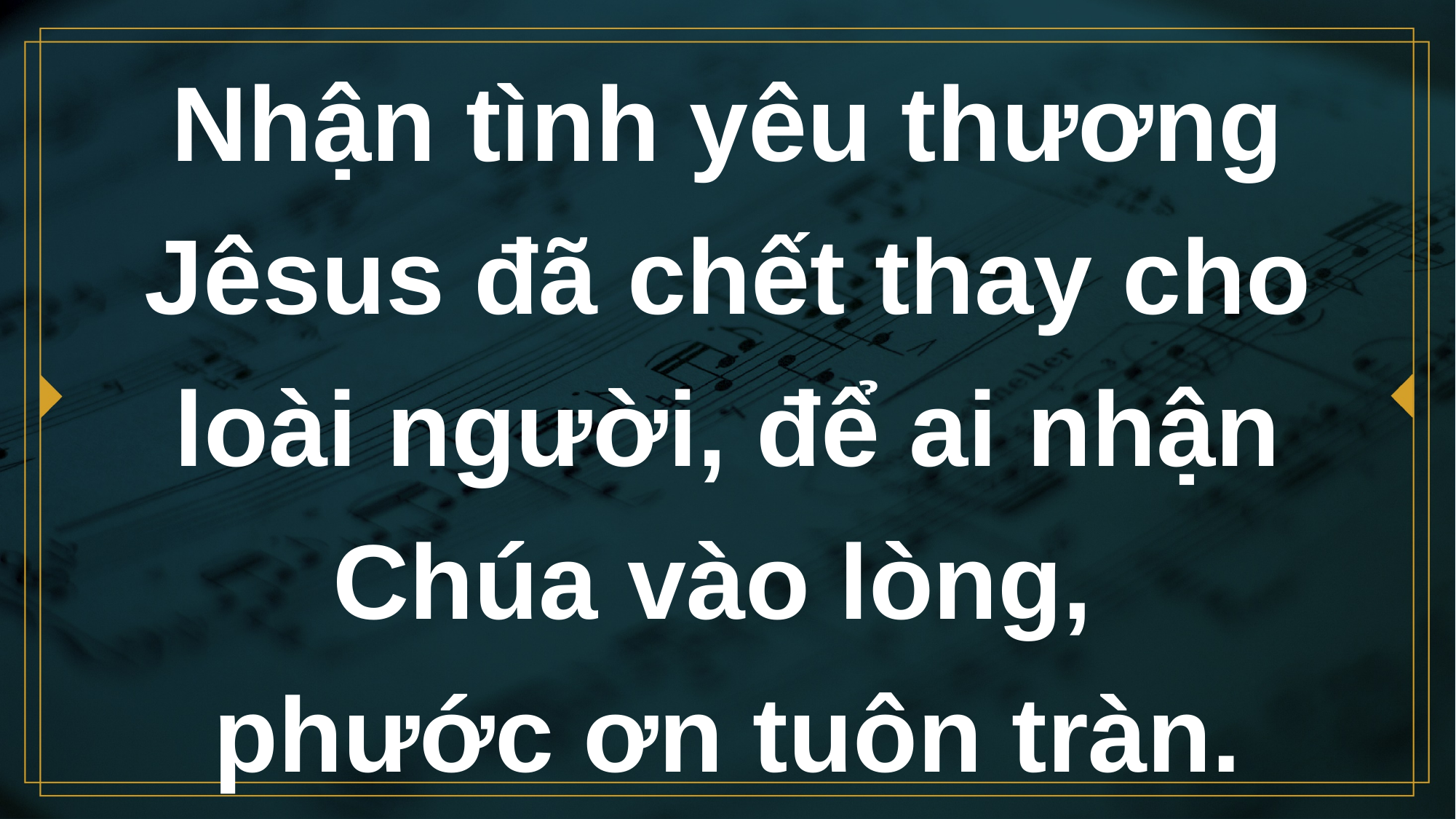

# Nhận tình yêu thương Jêsus đã chết thay cho loài người, để ai nhận Chúa vào lòng, phước ơn tuôn tràn.